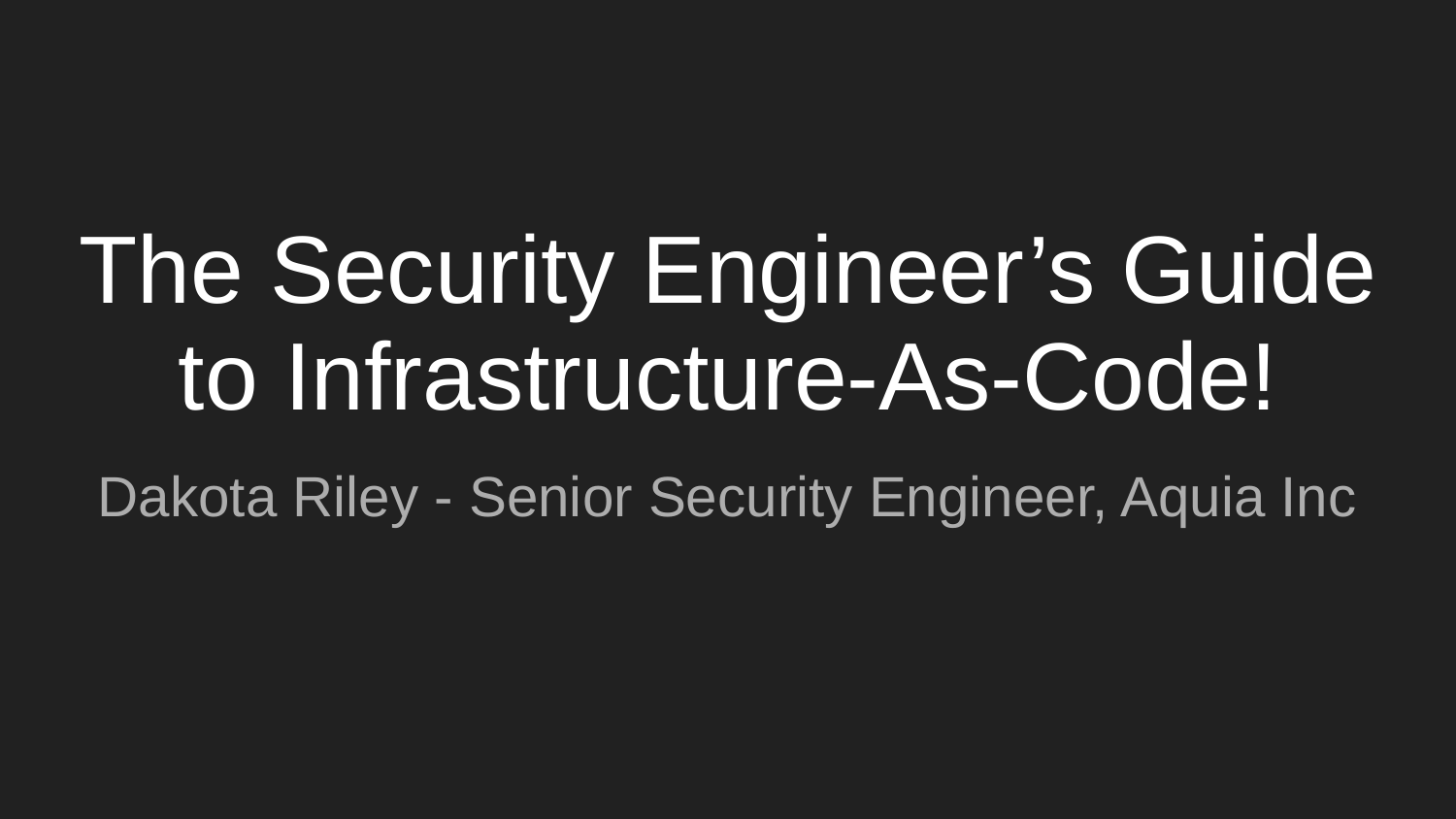

# The Security Engineer’s Guide to Infrastructure-As-Code!
Dakota Riley - Senior Security Engineer, Aquia Inc